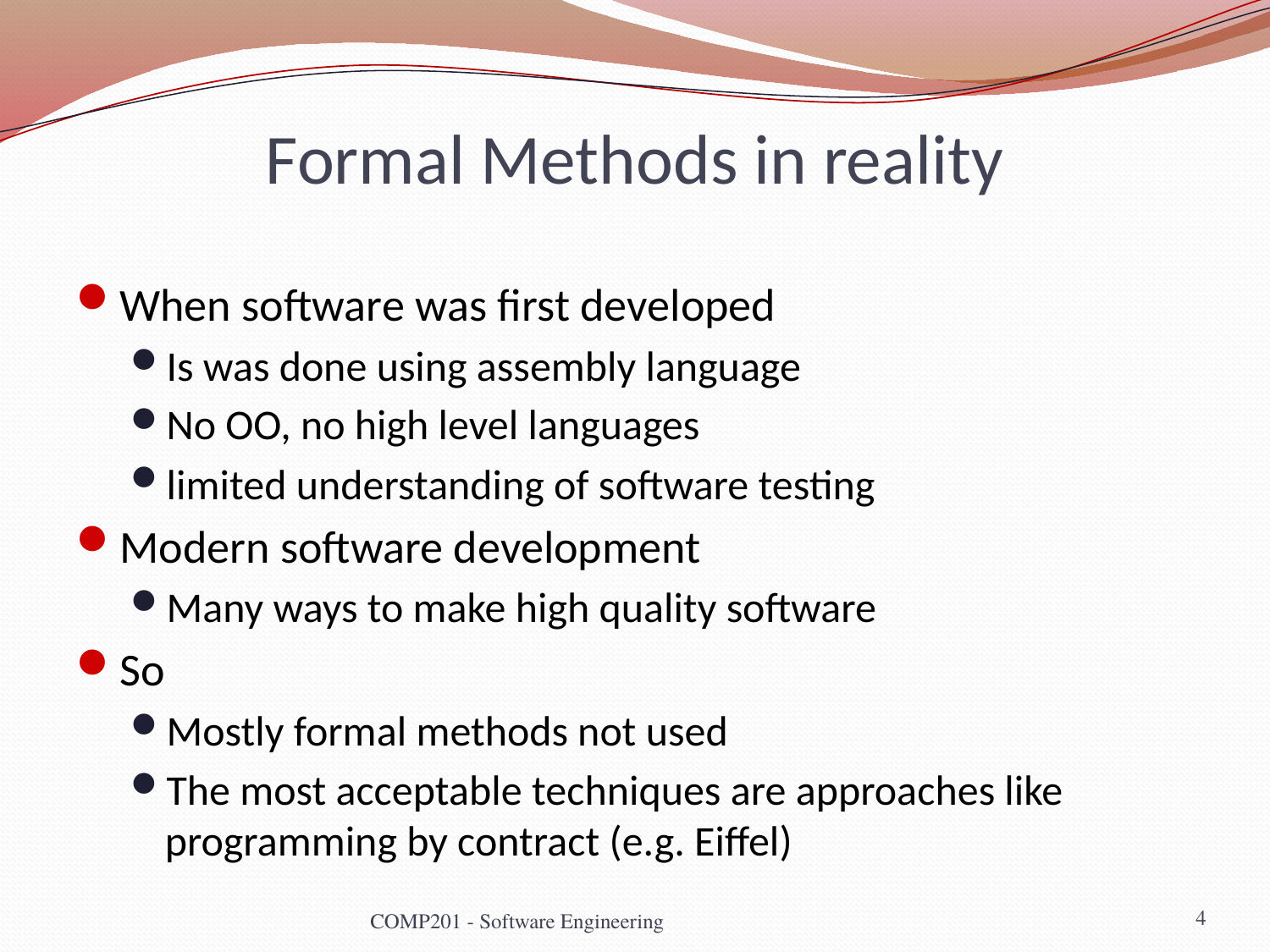

# Formal Methods in reality
When software was first developed
Is was done using assembly language
No OO, no high level languages
limited understanding of software testing
Modern software development
Many ways to make high quality software
So
Mostly formal methods not used
The most acceptable techniques are approaches like programming by contract (e.g. Eiffel)

COMP201 - Software Engineering
4